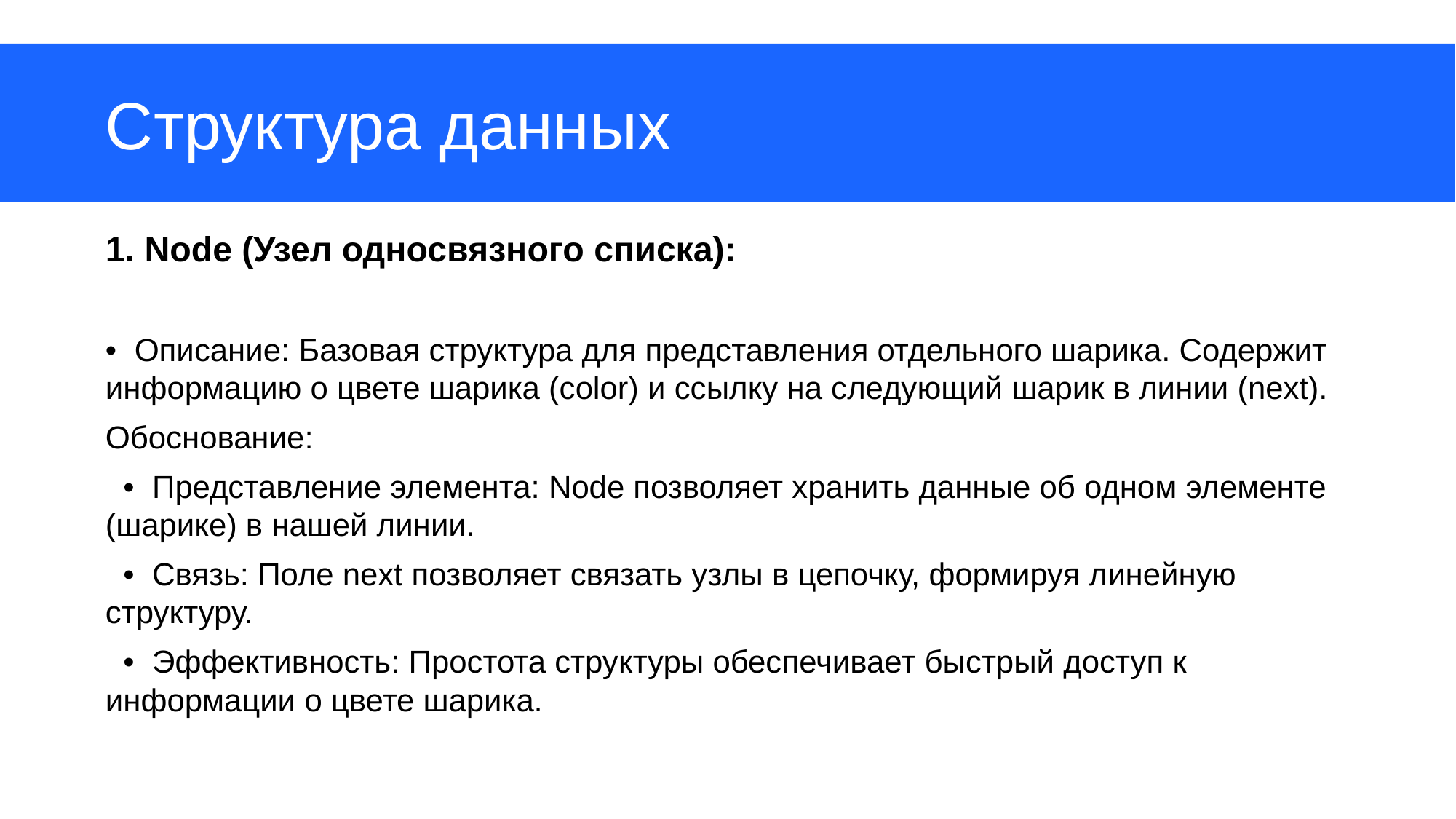

# Структура данных
1. Node (Узел односвязного списка):

•  Описание: Базовая структура для представления отдельного шарика. Содержит информацию о цвете шарика (color) и ссылку на следующий шарик в линии (next).
Обоснование:
  •  Представление элемента: Node позволяет хранить данные об одном элементе (шарике) в нашей линии.
  •  Связь: Поле next позволяет связать узлы в цепочку, формируя линейную структуру.
  •  Эффективность: Простота структуры обеспечивает быстрый доступ к информации о цвете шарика.